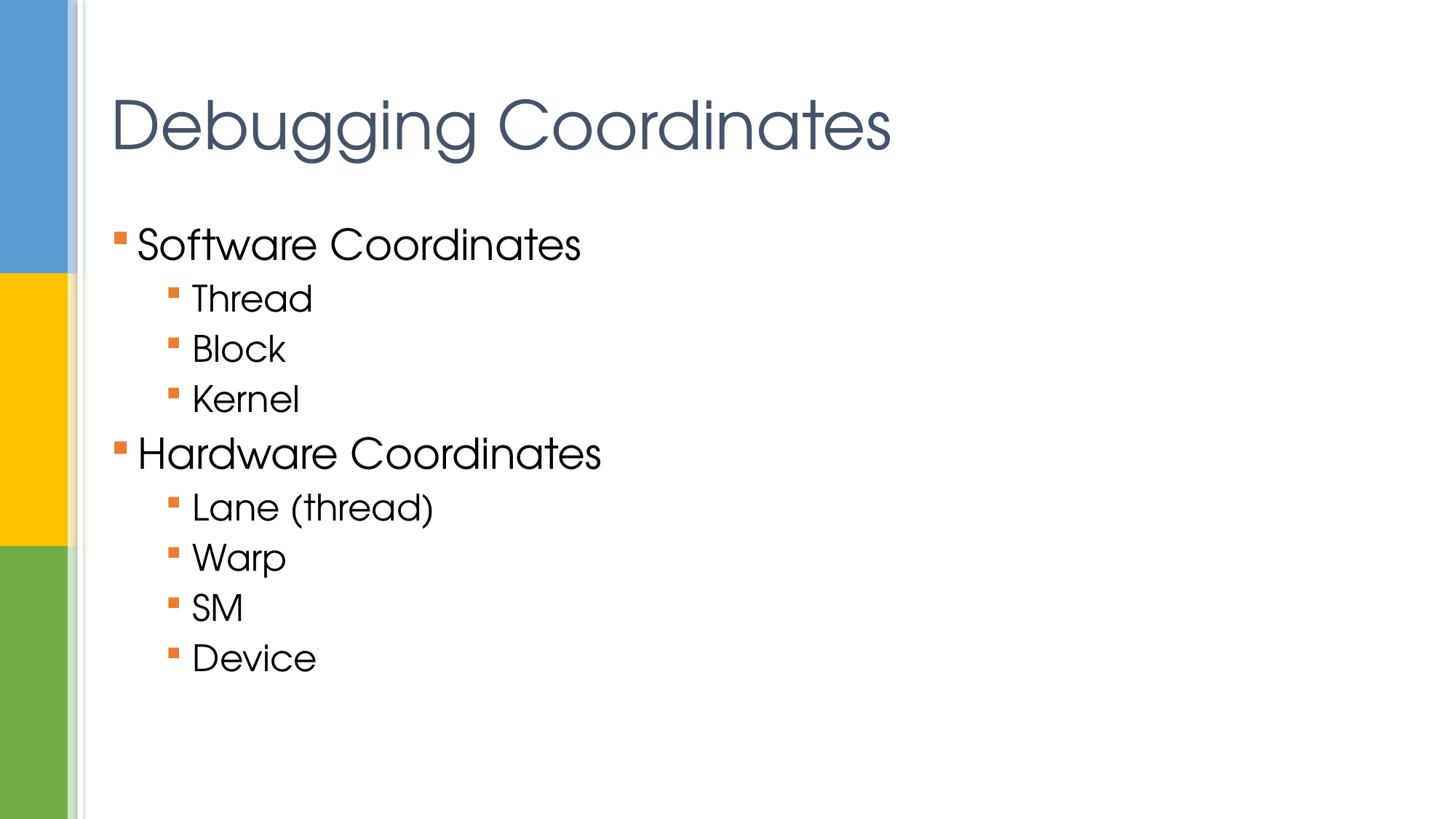

# Debugging Coordinates
Software Coordinates
Thread
Block
Kernel
Hardware Coordinates
Lane (thread)
Warp
SM
Device